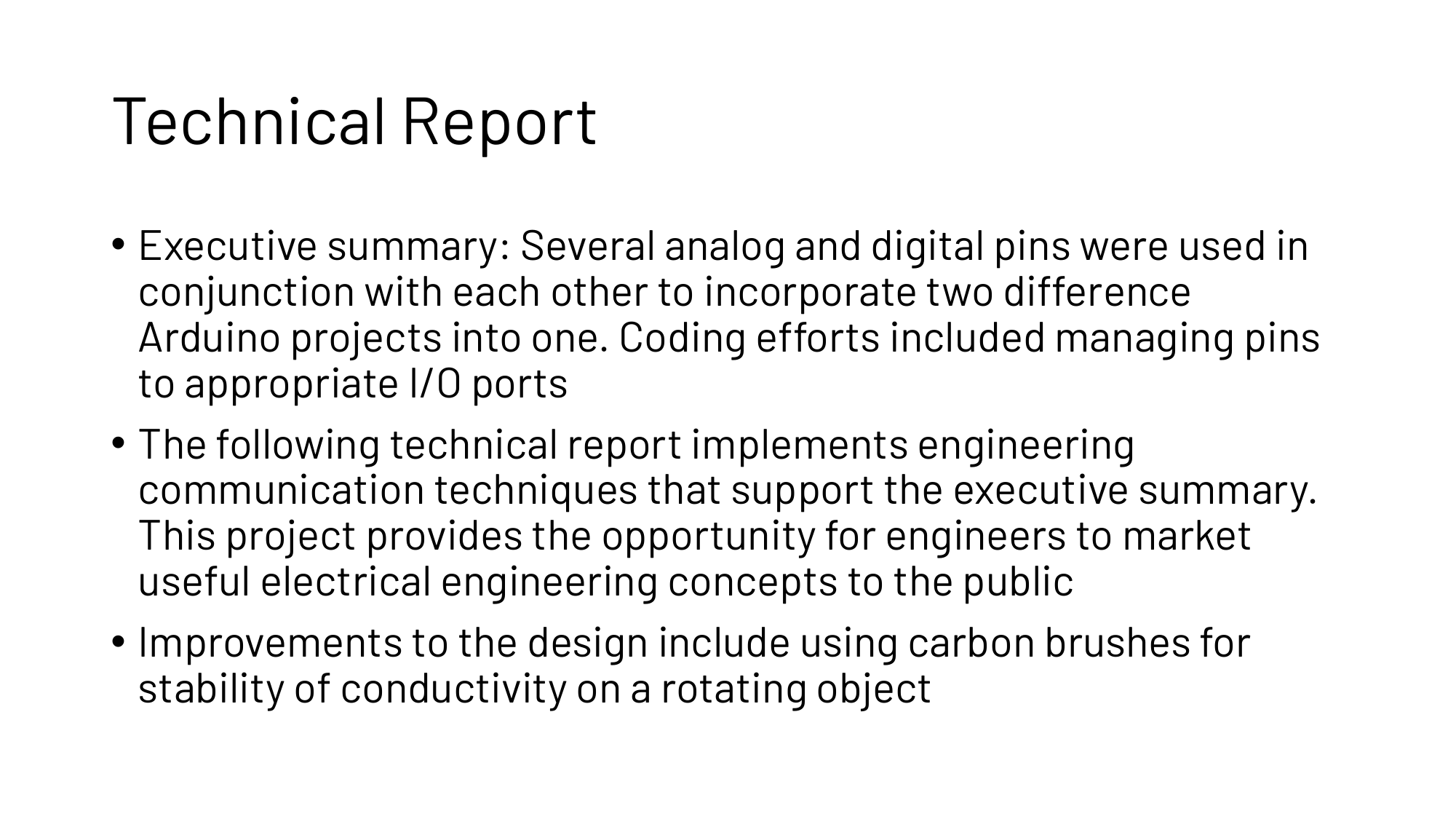

# Technical Report
Executive summary: Several analog and digital pins were used in conjunction with each other to incorporate two difference Arduino projects into one. Coding efforts included managing pins to appropriate I/O ports
The following technical report implements engineering communication techniques that support the executive summary. This project provides the opportunity for engineers to market useful electrical engineering concepts to the public
Improvements to the design include using carbon brushes for stability of conductivity on a rotating object